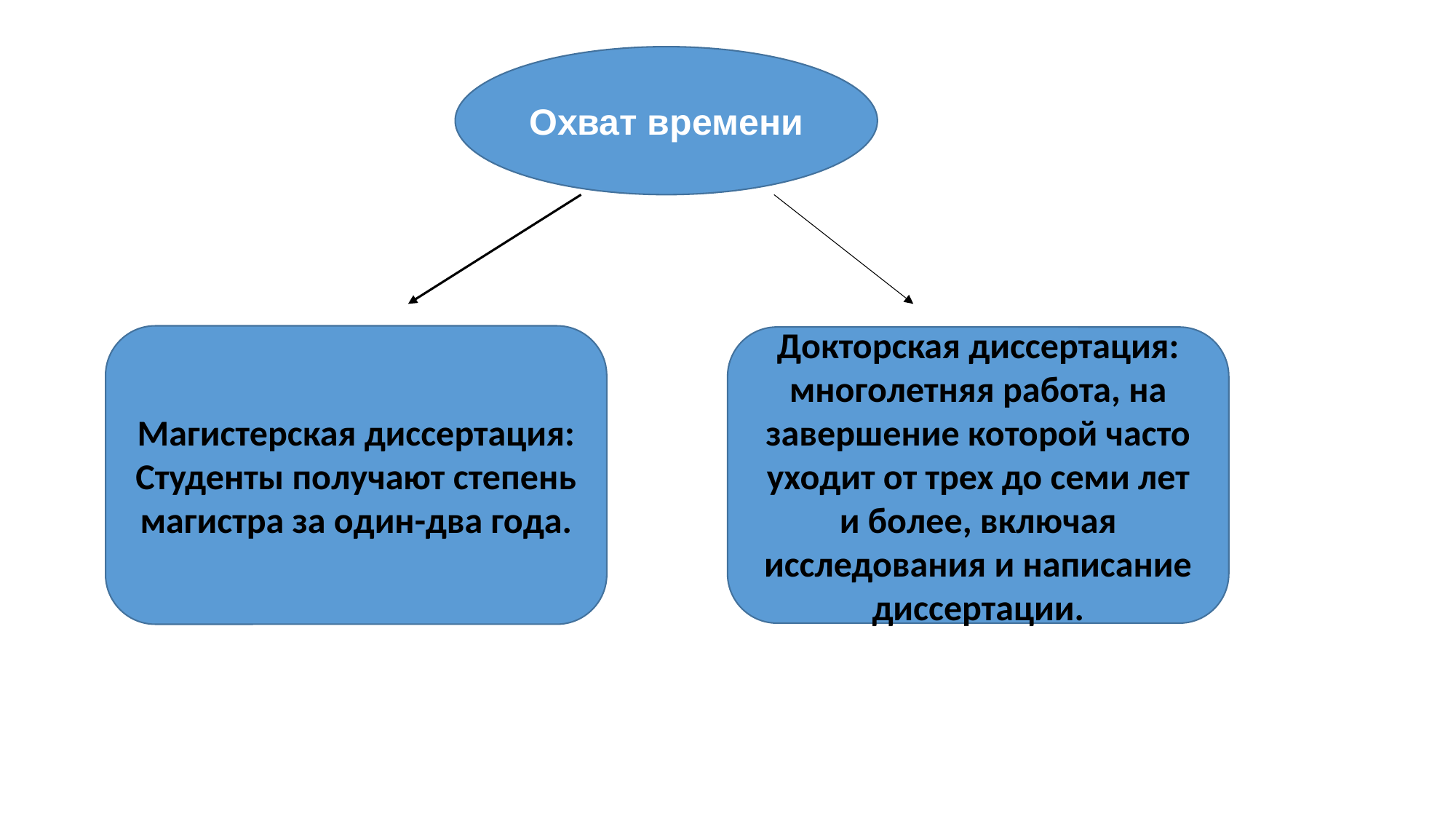

Охват времени
Магистерская диссертация: Студенты получают степень магистра за один-два года.
Докторская диссертация: многолетняя работа, на завершение которой часто уходит от трех до семи лет и более, включая исследования и написание диссертации.